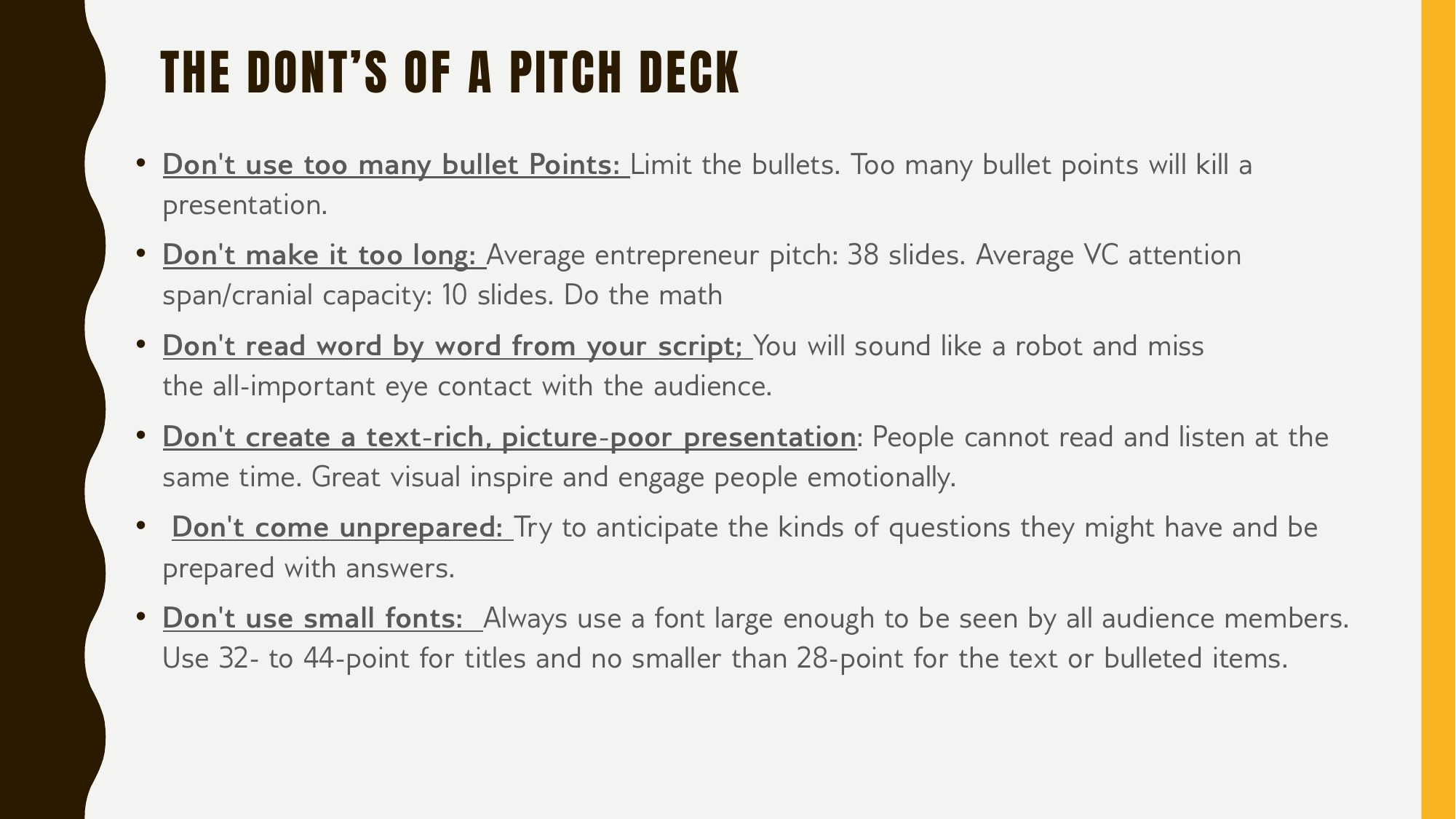

# The Dont’s of a pitch deck
Don't use too many bullet Points: Limit the bullets. Too many bullet points will kill a presentation.
Don't make it too long: Average entrepreneur pitch: 38 slides. Average VC attention span/cranial capacity: 10 slides. Do the math
Don't read word by word from your script; You will sound like a robot and miss
the all-important eye contact with the audience.
Don't create a text-rich, picture-poor presentation: People cannot read and listen at the same time. Great visual inspire and engage people emotionally.
 Don't come unprepared: Try to anticipate the kinds of questions they might have and be prepared with answers.
Don't use small fonts:  Always use a font large enough to be seen by all audience members. Use 32- to 44-point for titles and no smaller than 28-point for the text or bulleted items.